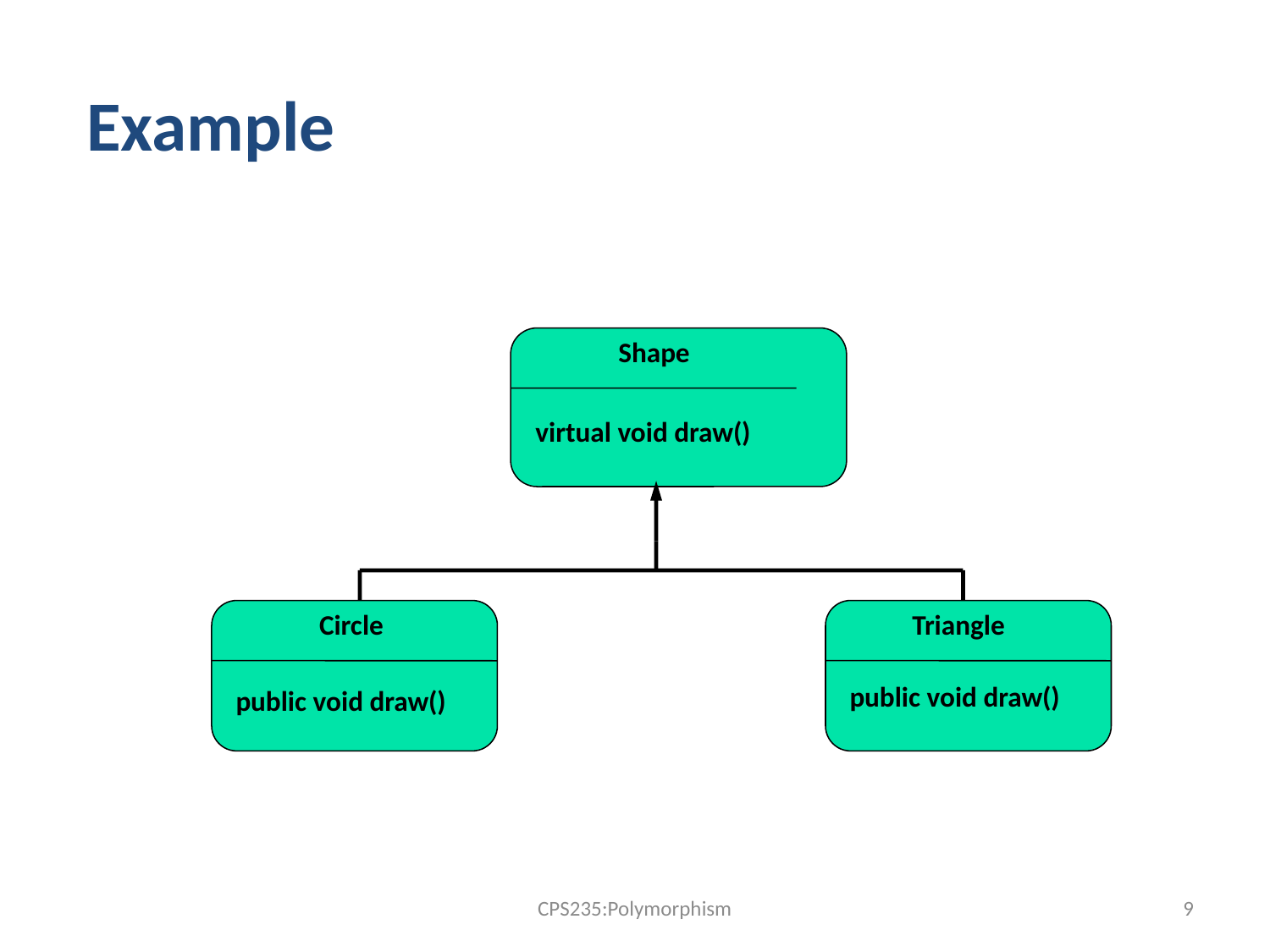

Example

Shape

 virtual void draw()

Circle

Triangle

public void draw()
public void draw()
CPS235:Polymorphism
9